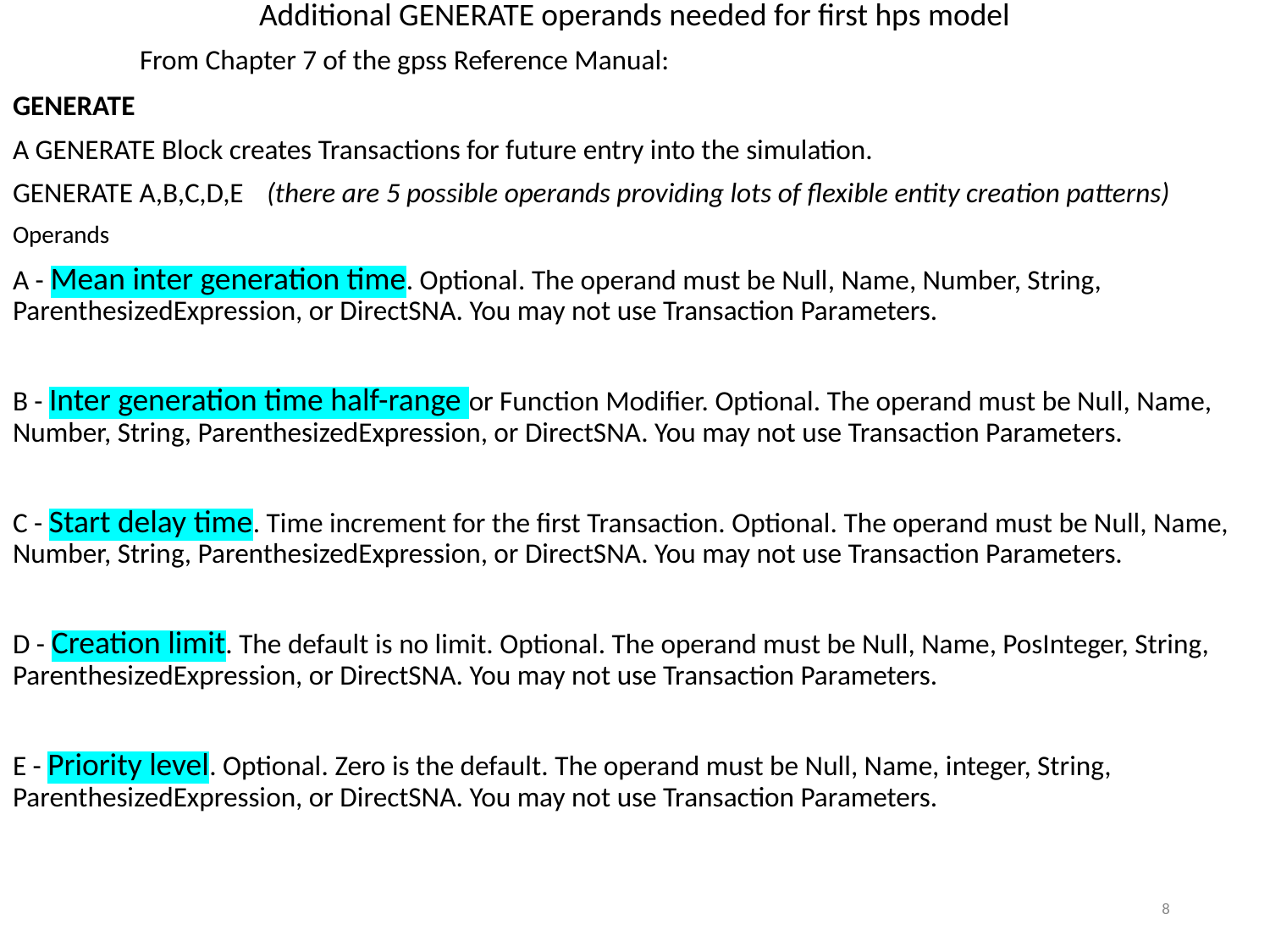

# Additional GENERATE operands needed for first hps model
	From Chapter 7 of the gpss Reference Manual:
GENERATE
A GENERATE Block creates Transactions for future entry into the simulation.
GENERATE A,B,C,D,E	(there are 5 possible operands providing lots of flexible entity creation patterns)
Operands
A - Mean inter generation time. Optional. The operand must be Null, Name, Number, String, ParenthesizedExpression, or DirectSNA. You may not use Transaction Parameters.

B - Inter generation time half-range or Function Modifier. Optional. The operand must be Null, Name, Number, String, ParenthesizedExpression, or DirectSNA. You may not use Transaction Parameters.

C - Start delay time. Time increment for the first Transaction. Optional. The operand must be Null, Name, Number, String, ParenthesizedExpression, or DirectSNA. You may not use Transaction Parameters.

D - Creation limit. The default is no limit. Optional. The operand must be Null, Name, PosInteger, String, ParenthesizedExpression, or DirectSNA. You may not use Transaction Parameters.

E - Priority level. Optional. Zero is the default. The operand must be Null, Name, integer, String, ParenthesizedExpression, or DirectSNA. You may not use Transaction Parameters.

8